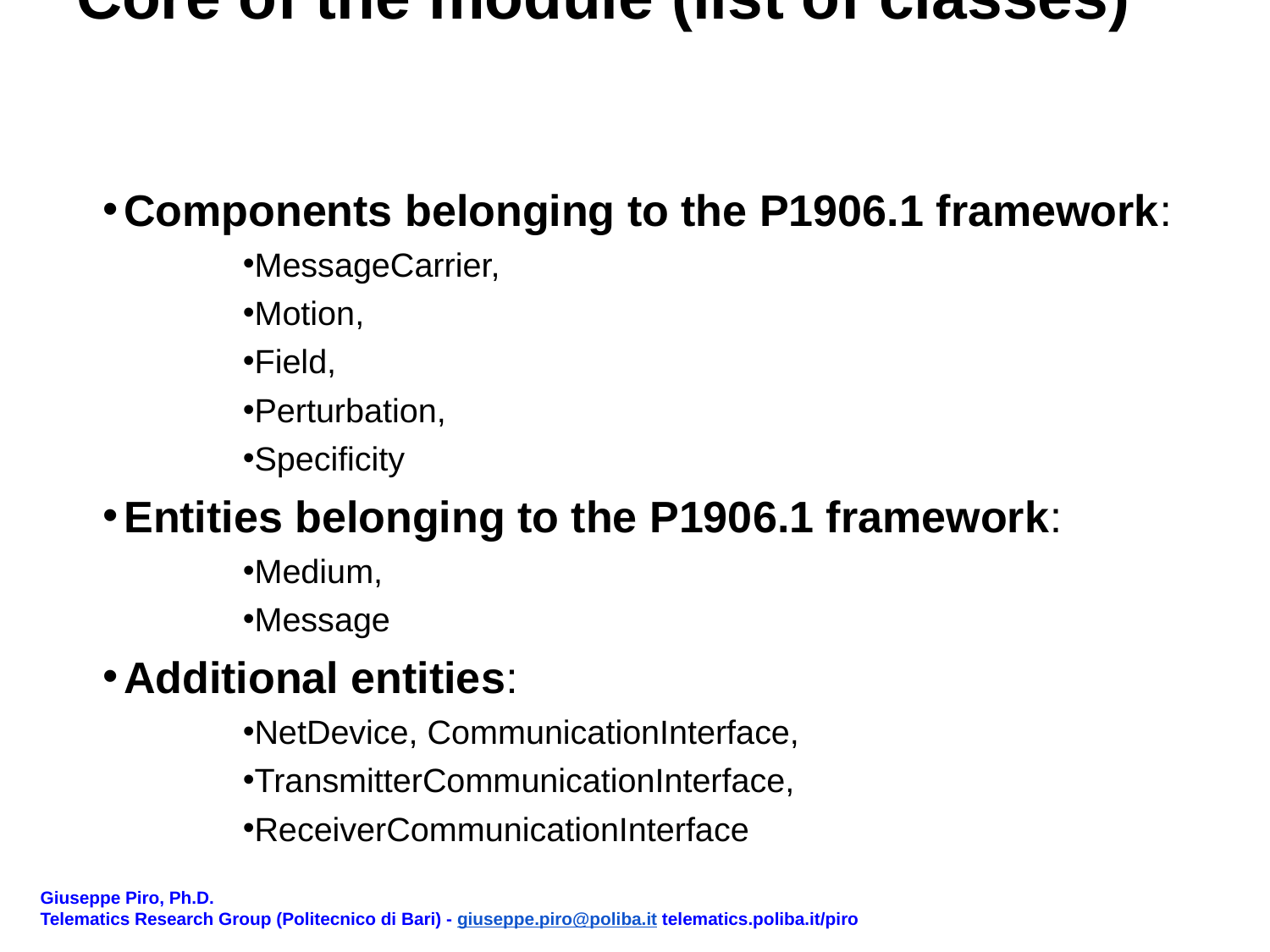

# Core of the module (list of classes)
Components belonging to the P1906.1 framework:
MessageCarrier,
Motion,
Field,
Perturbation,
Specificity
Entities belonging to the P1906.1 framework:
Medium,
Message
Additional entities:
NetDevice, CommunicationInterface,
TransmitterCommunicationInterface,
ReceiverCommunicationInterface

Giuseppe Piro, Ph.D.
Telematics Research Group (Politecnico di Bari) - giuseppe.piro@poliba.it telematics.poliba.it/piro